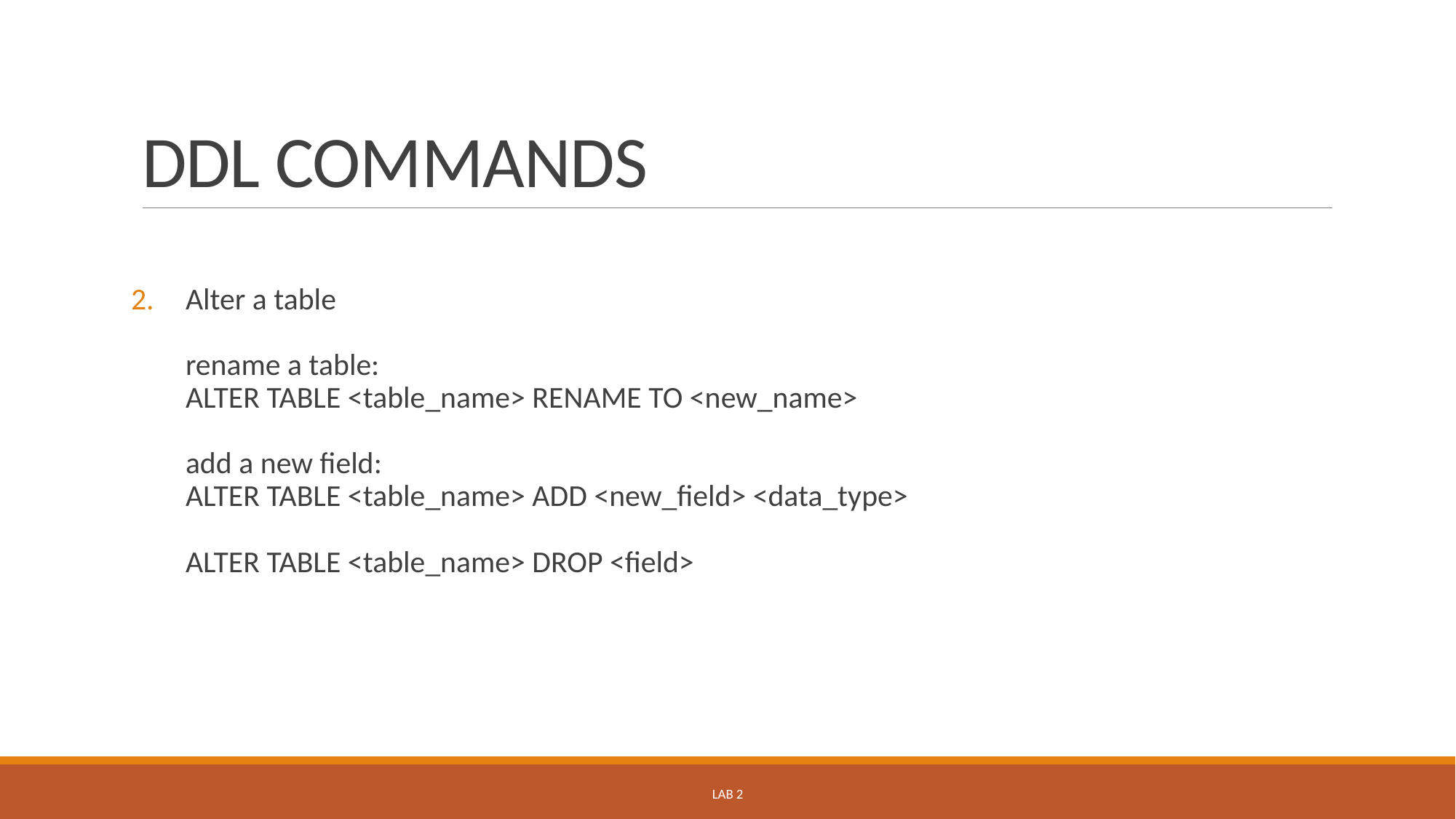

# DDL COMMANDS

Alter a table
rename a table:
ALTER TABLE <table_name> RENAME TO <new_name>
add a new field:
ALTER TABLE <table_name> ADD <new_field> <data_type>
ALTER TABLE <table_name> DROP <field>
LAB 2